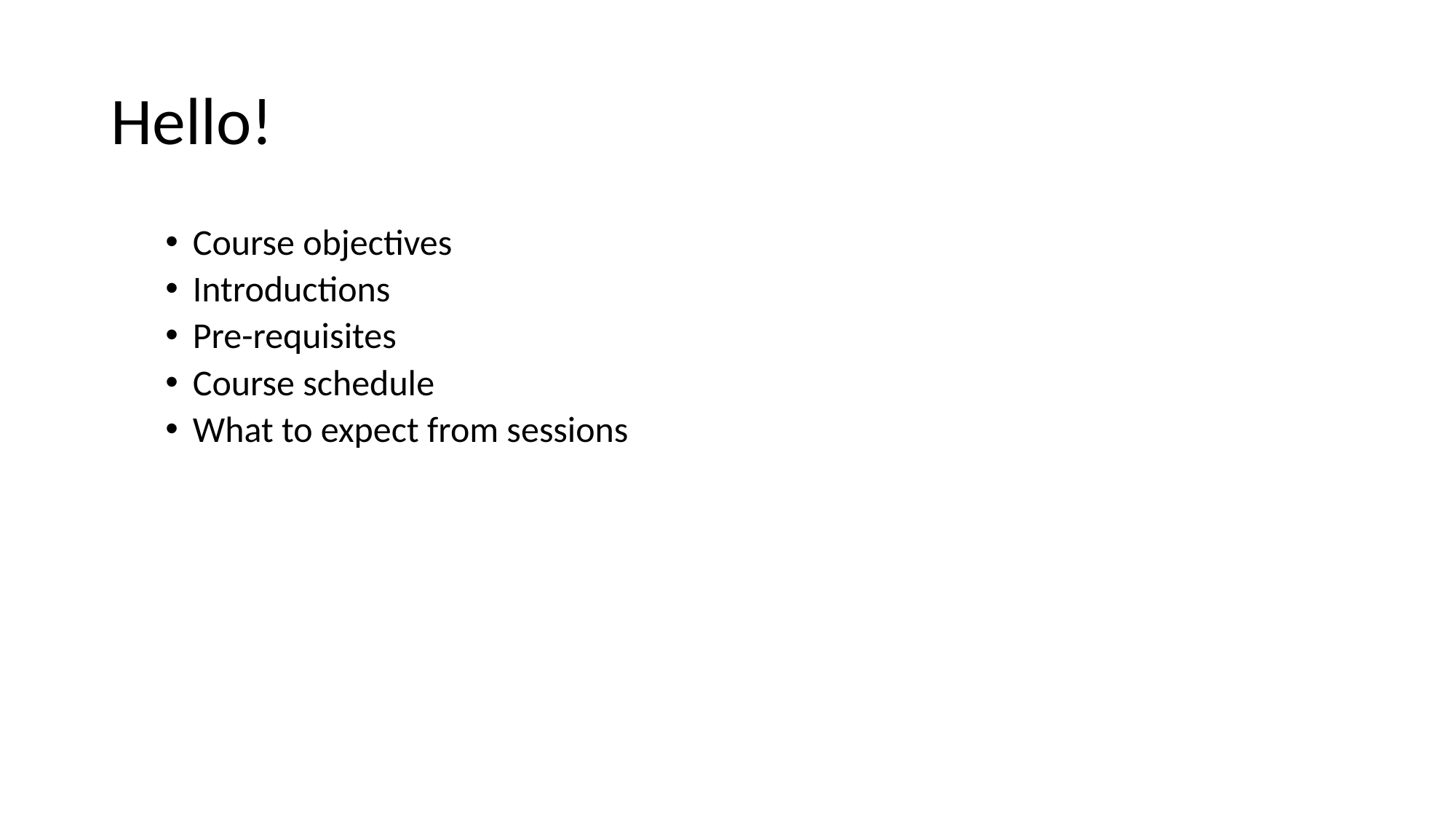

# Hello!
Course objectives
Introductions
Pre-requisites
Course schedule
What to expect from sessions